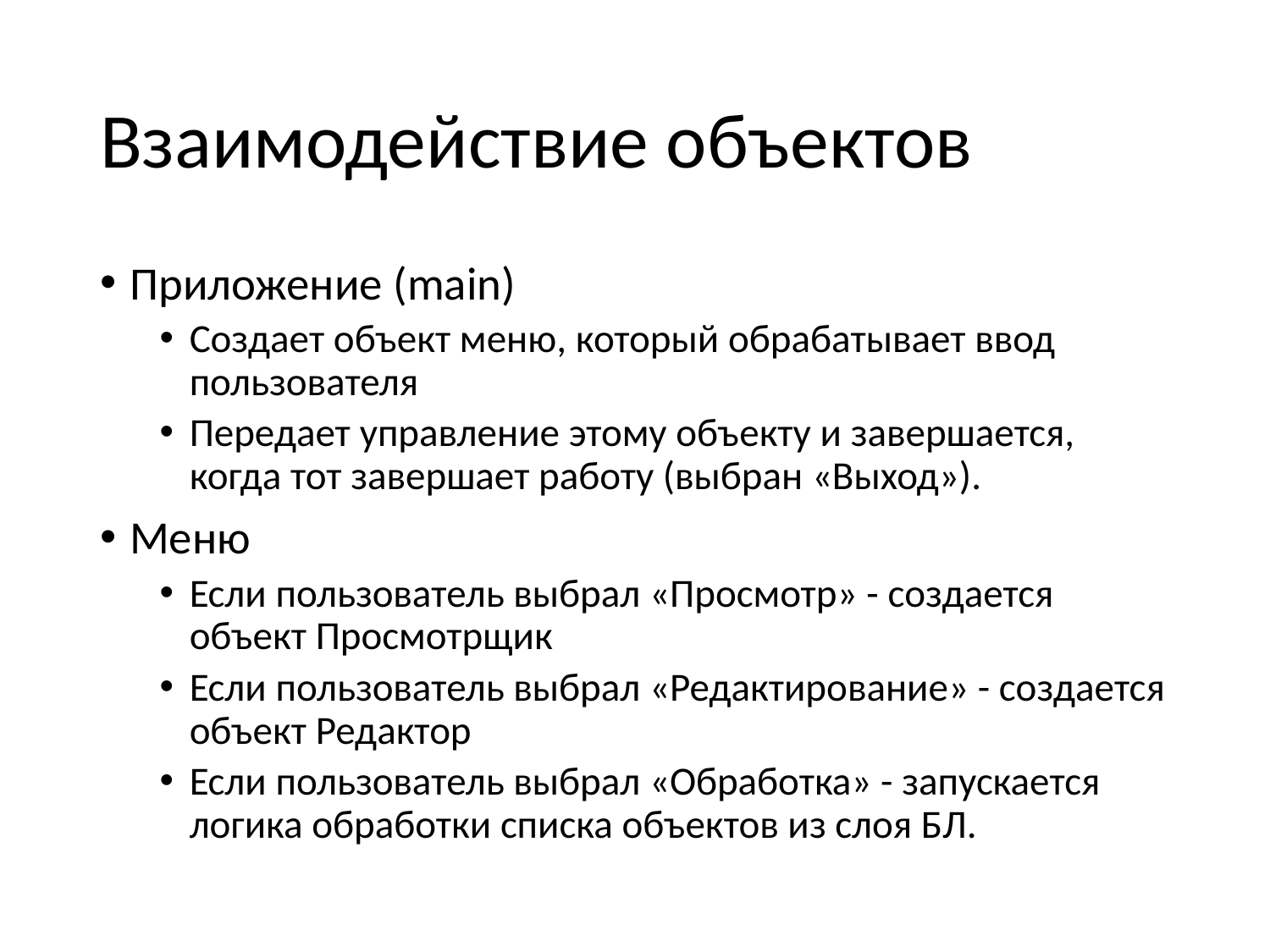

# Взаимодействие объектов
Приложение (main)
Создает объект меню, который обрабатывает ввод пользователя
Передает управление этому объекту и завершается, когда тот завершает работу (выбран «Выход»).
Меню
Если пользователь выбрал «Просмотр» - создается объект Просмотрщик
Если пользователь выбрал «Редактирование» - создается объект Редактор
Если пользователь выбрал «Обработка» - запускается логика обработки списка объектов из слоя БЛ.